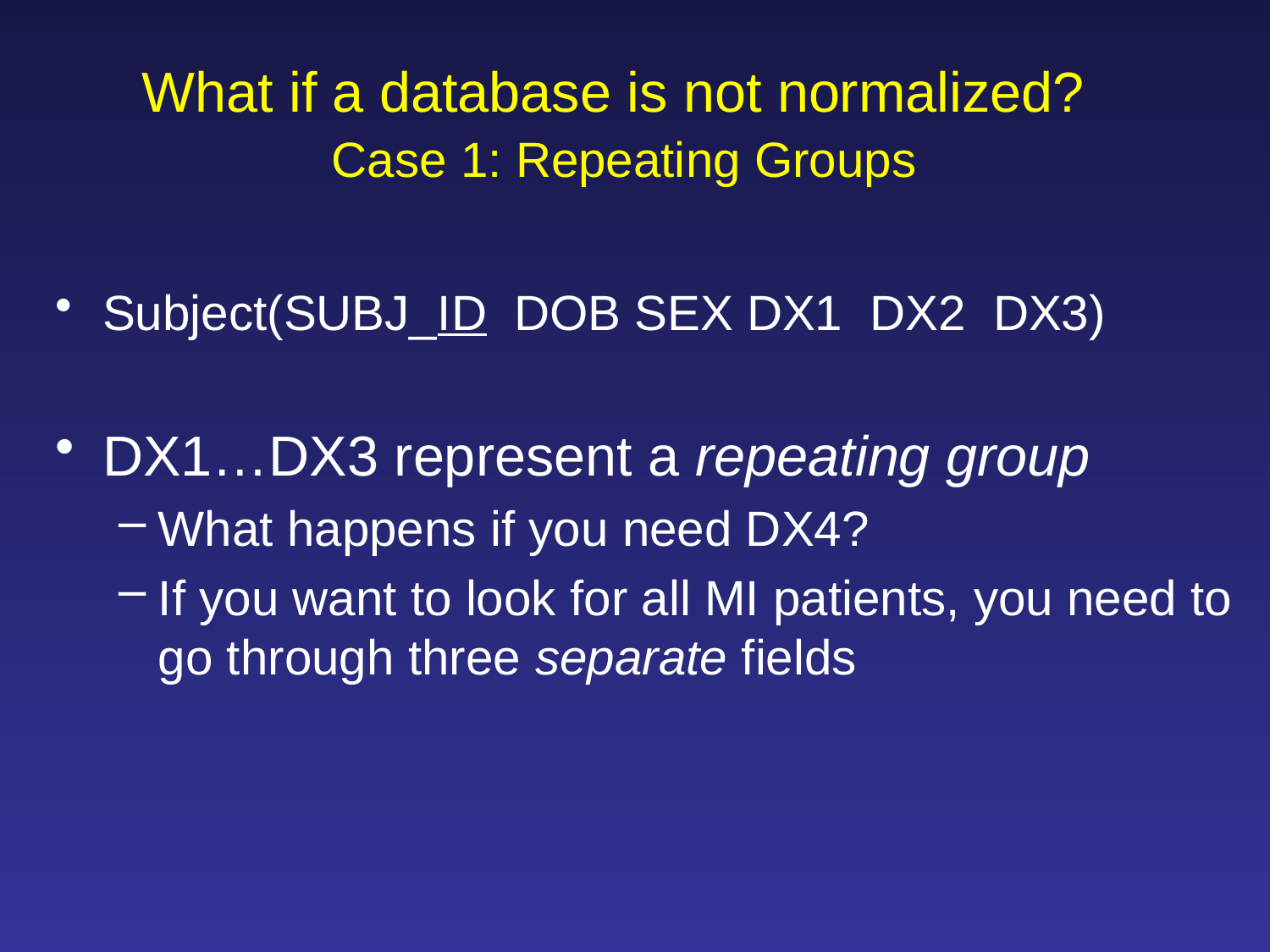

# What if a database is not normalized? Case 1: Repeating Groups
Subject(SUBJ_ID  DOB SEX DX1  DX2  DX3)
DX1…DX3 represent a repeating group
What happens if you need DX4?
If you want to look for all MI patients, you need to go through three separate fields